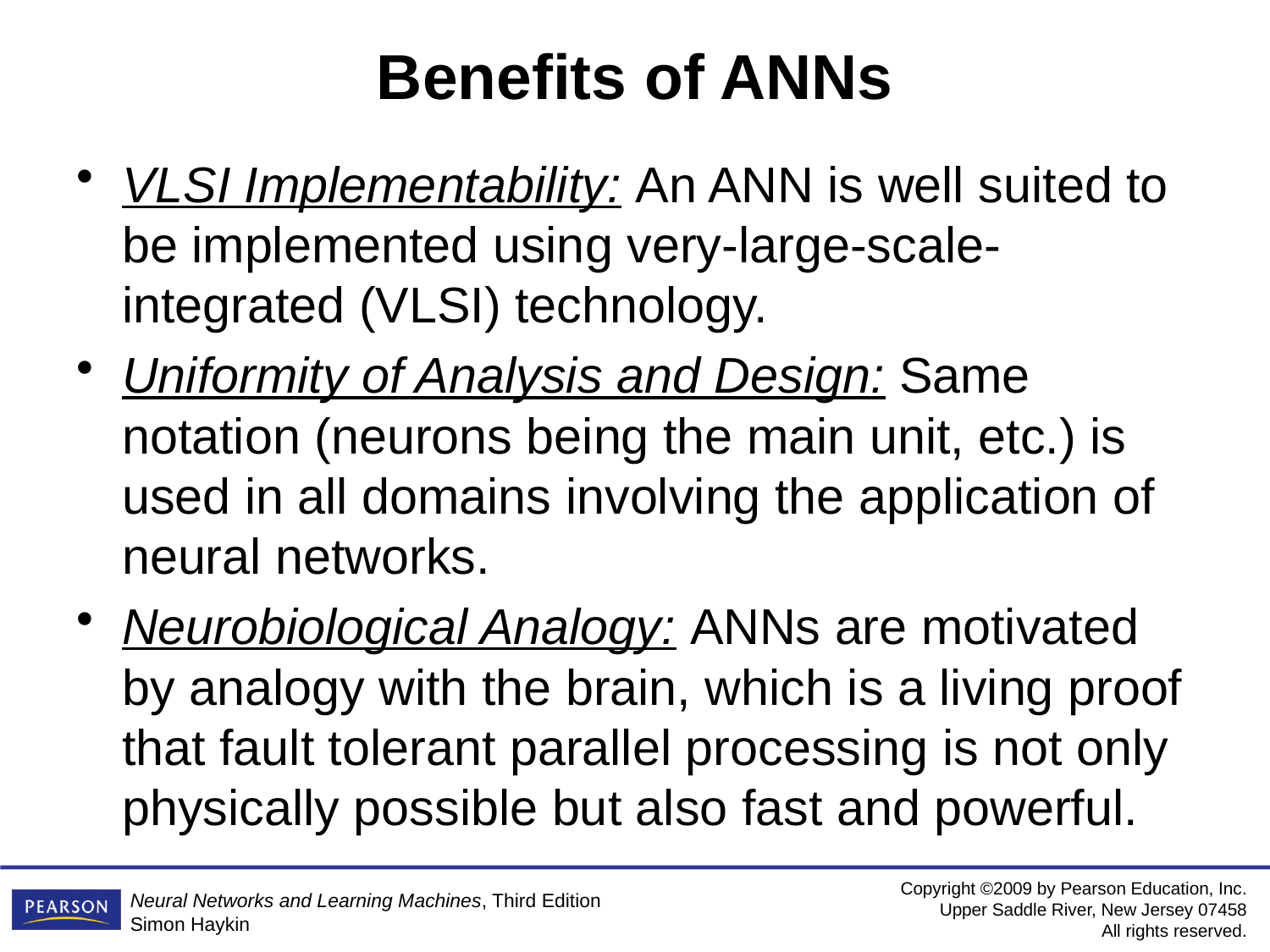

# Benefits of ANNs
VLSI Implementability: An ANN is well suited to be implemented using very-large-scale-integrated (VLSI) technology.
Uniformity of Analysis and Design: Same notation (neurons being the main unit, etc.) is used in all domains involving the application of neural networks.
Neurobiological Analogy: ANNs are motivated by analogy with the brain, which is a living proof that fault tolerant parallel processing is not only physically possible but also fast and powerful.